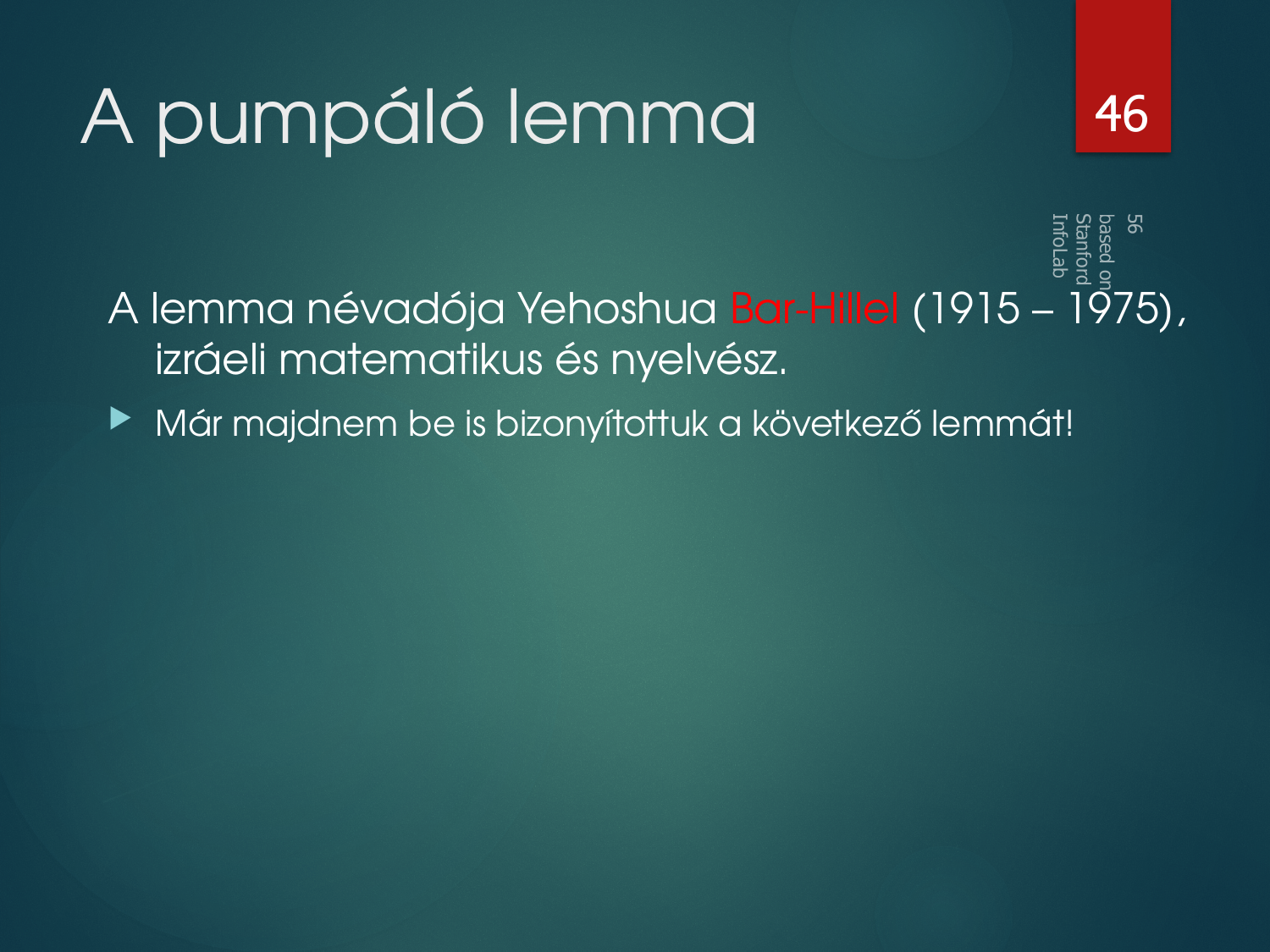

46
# A pumpáló lemma
based on Stanford InfoLab
A lemma névadója Yehoshua Bar-Hillel (1915 – 1975),  izráeli matematikus és nyelvész.
Már majdnem be is bizonyítottuk a következő lemmát!
56